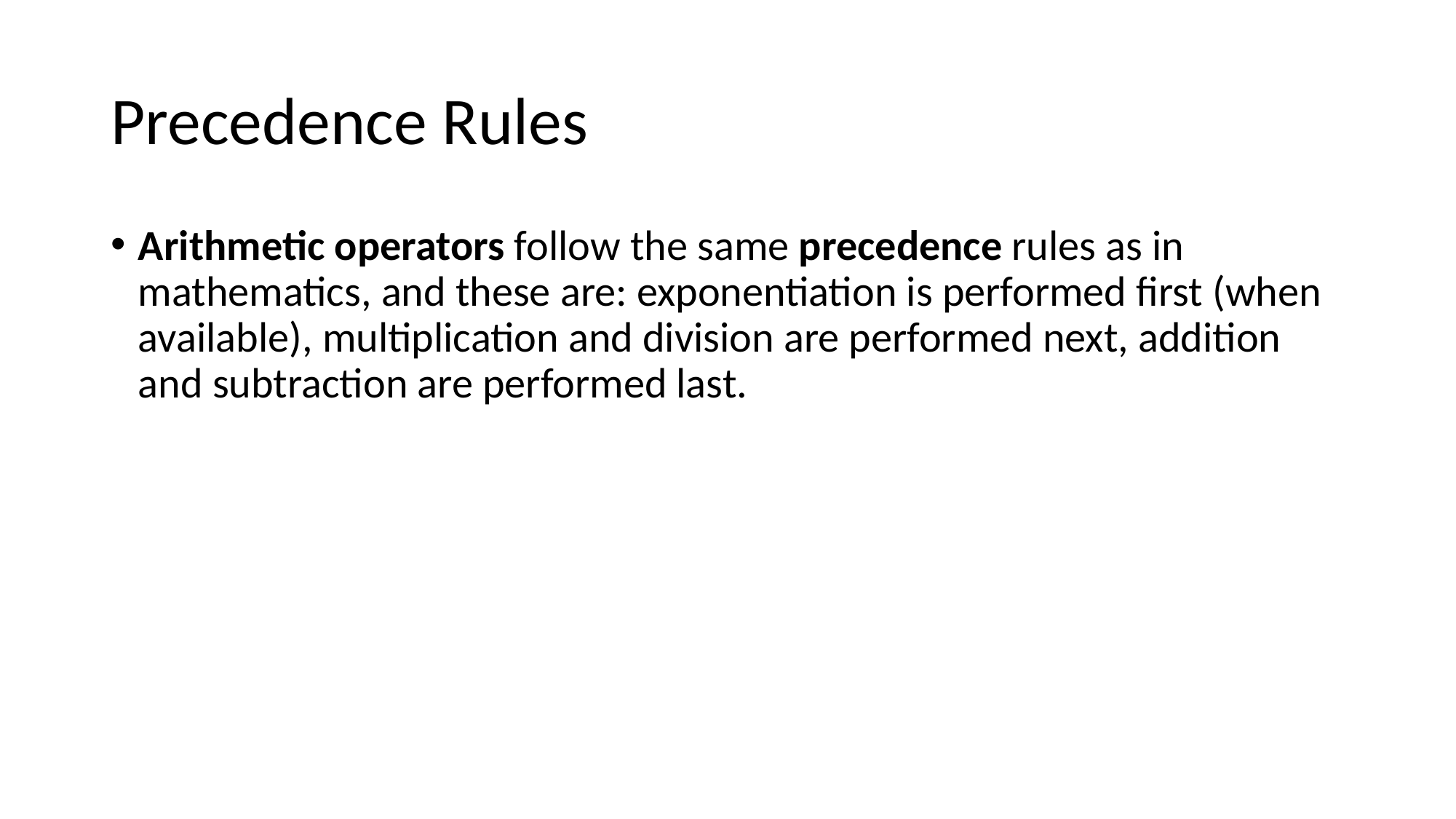

# Precedence Rules
Arithmetic operators follow the same precedence rules as in mathematics, and these are: exponentiation is performed first (when available), multiplication and division are performed next, addition and subtraction are performed last.